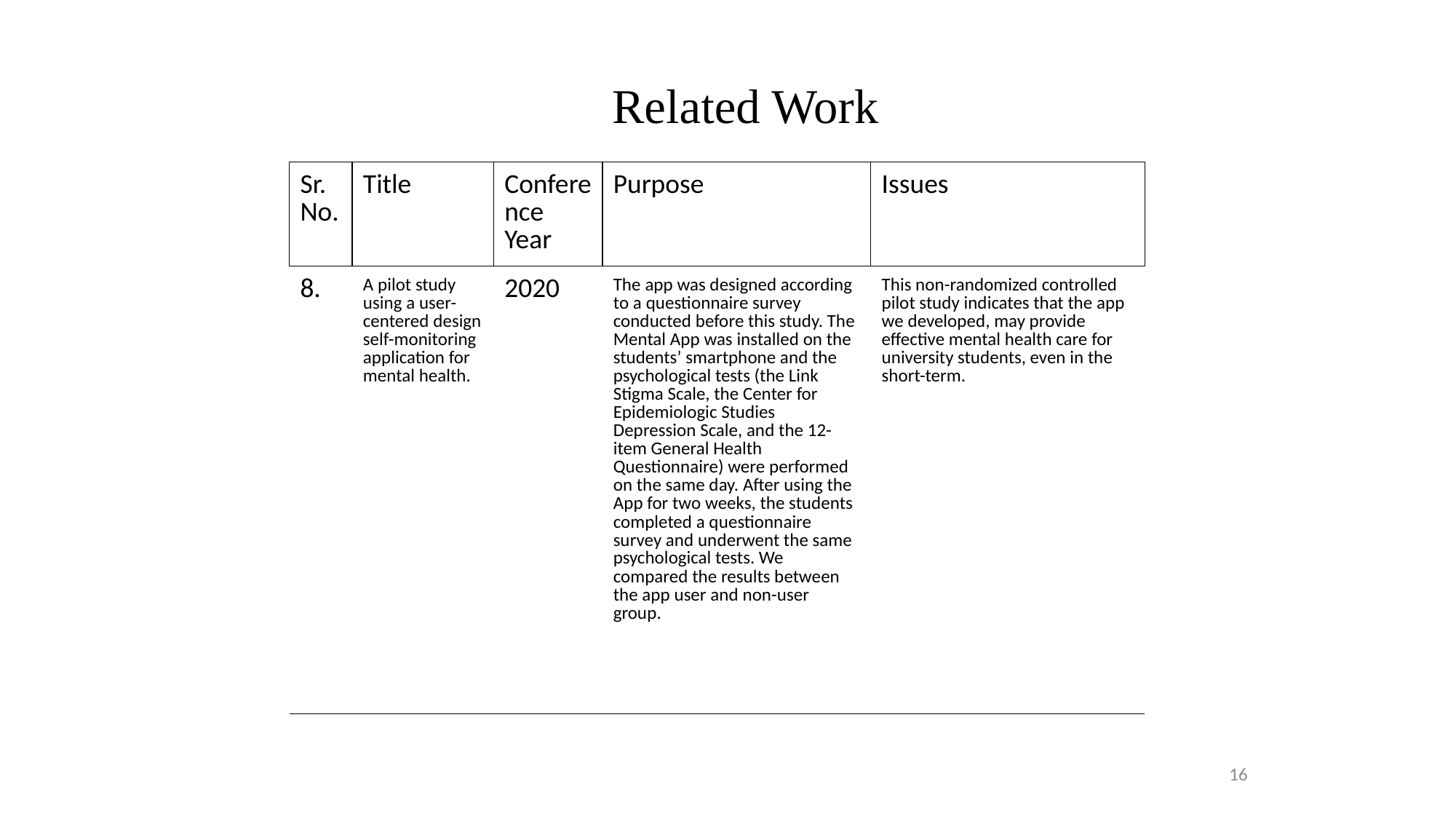

# Related Work
| Sr. No. | Title | Conference Year | Purpose | Issues |
| --- | --- | --- | --- | --- |
| 8. | A pilot study using a user-centered design self-monitoring application for mental health. | 2020 | The app was designed according to a questionnaire survey conducted before this study. The Mental App was installed on the students’ smartphone and the psychological tests (the Link Stigma Scale, the Center for Epidemiologic Studies Depression Scale, and the 12-item General Health Questionnaire) were performed on the same day. After using the App for two weeks, the students completed a questionnaire survey and underwent the same psychological tests. We compared the results between the app user and non-user group. | This non-randomized controlled pilot study indicates that the app we developed, may provide effective mental health care for university students, even in the short-term. |

16